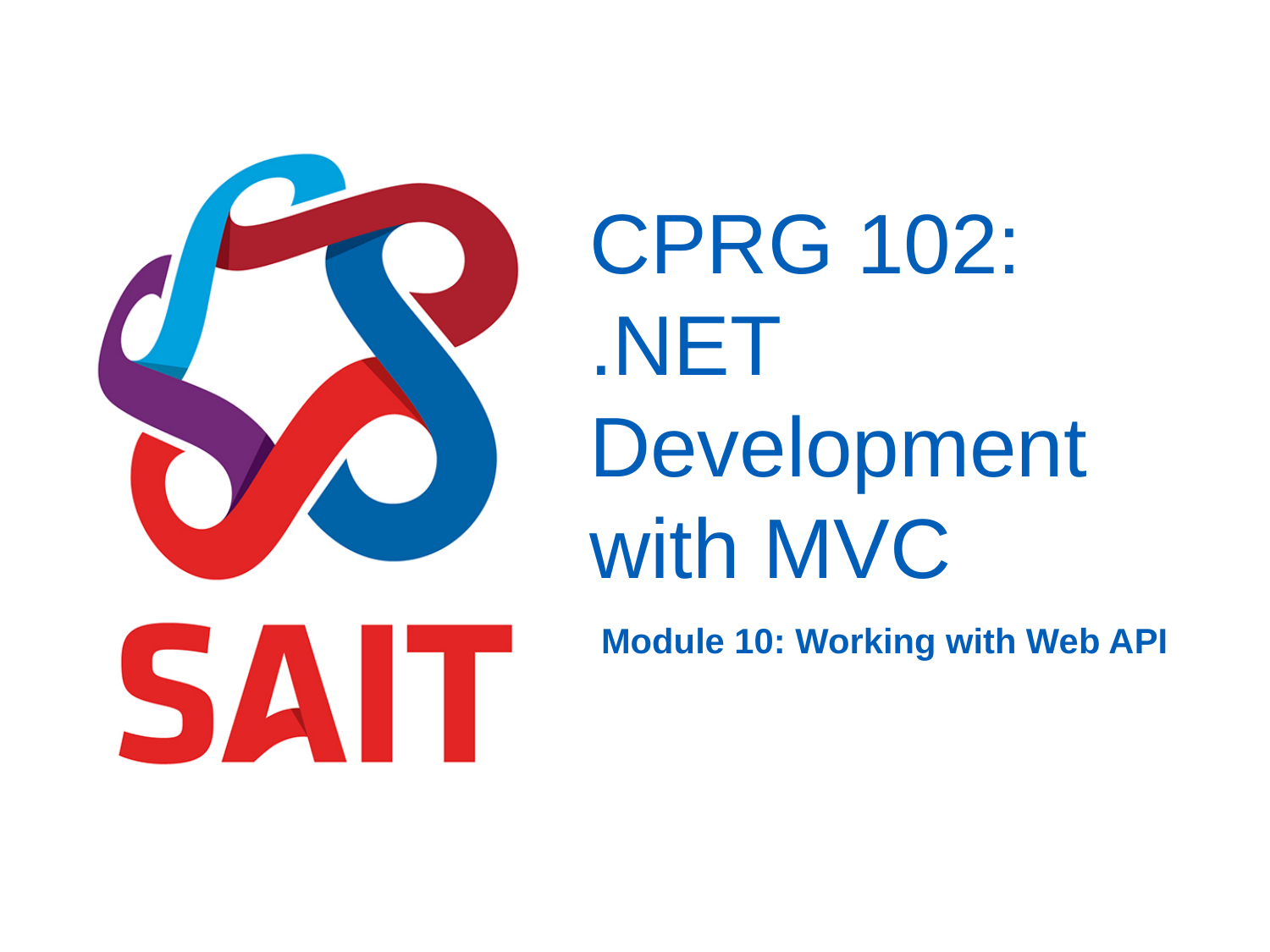

# CPRG 102: .NET Development with MVC
Module 10: Working with Web API